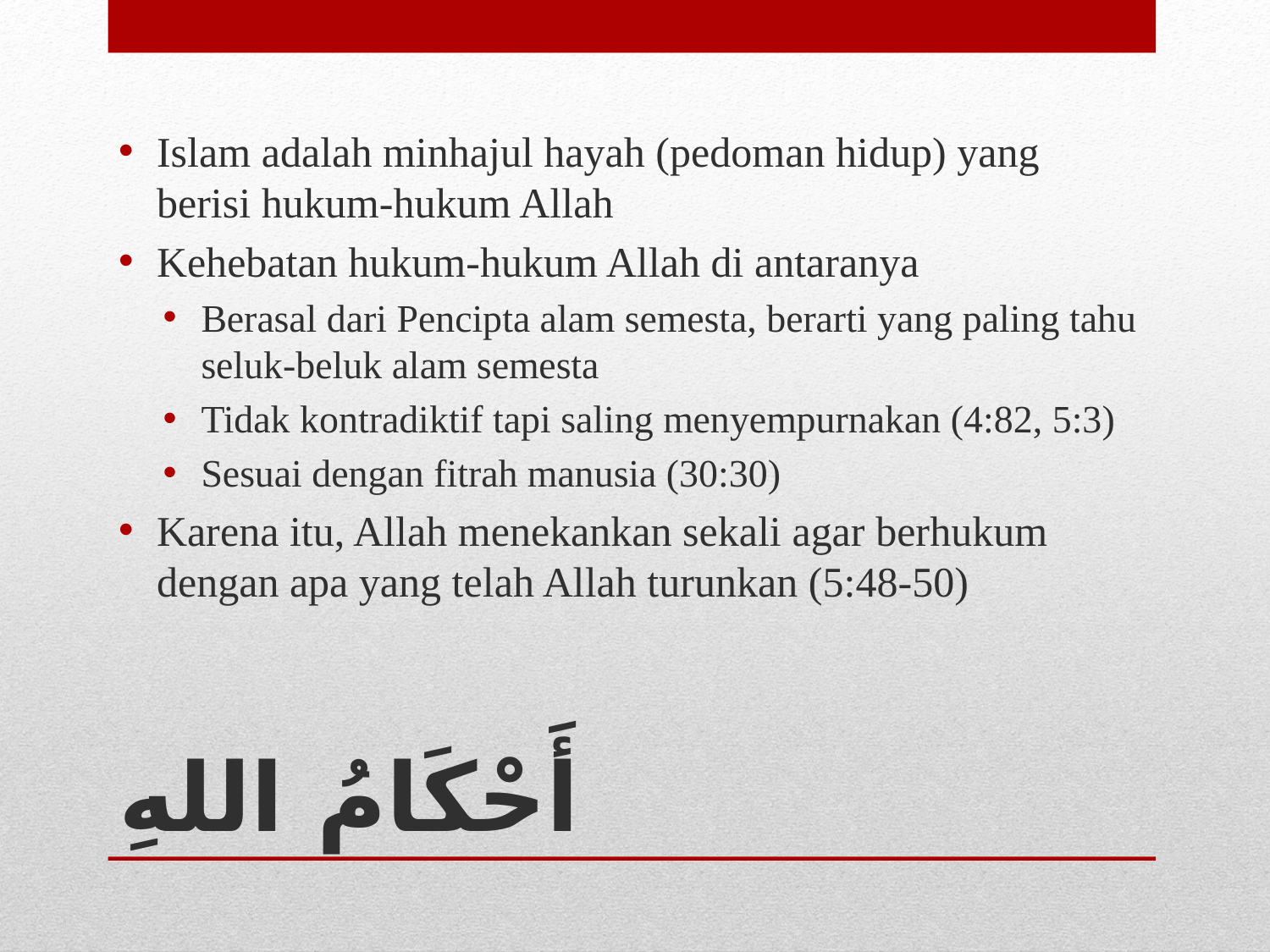

Islam adalah minhajul hayah (pedoman hidup) yang berisi hukum-hukum Allah
Kehebatan hukum-hukum Allah di antaranya
Berasal dari Pencipta alam semesta, berarti yang paling tahu seluk-beluk alam semesta
Tidak kontradiktif tapi saling menyempurnakan (4:82, 5:3)
Sesuai dengan fitrah manusia (30:30)
Karena itu, Allah menekankan sekali agar berhukum dengan apa yang telah Allah turunkan (5:48-50)
# أَحْكَامُ اللهِ